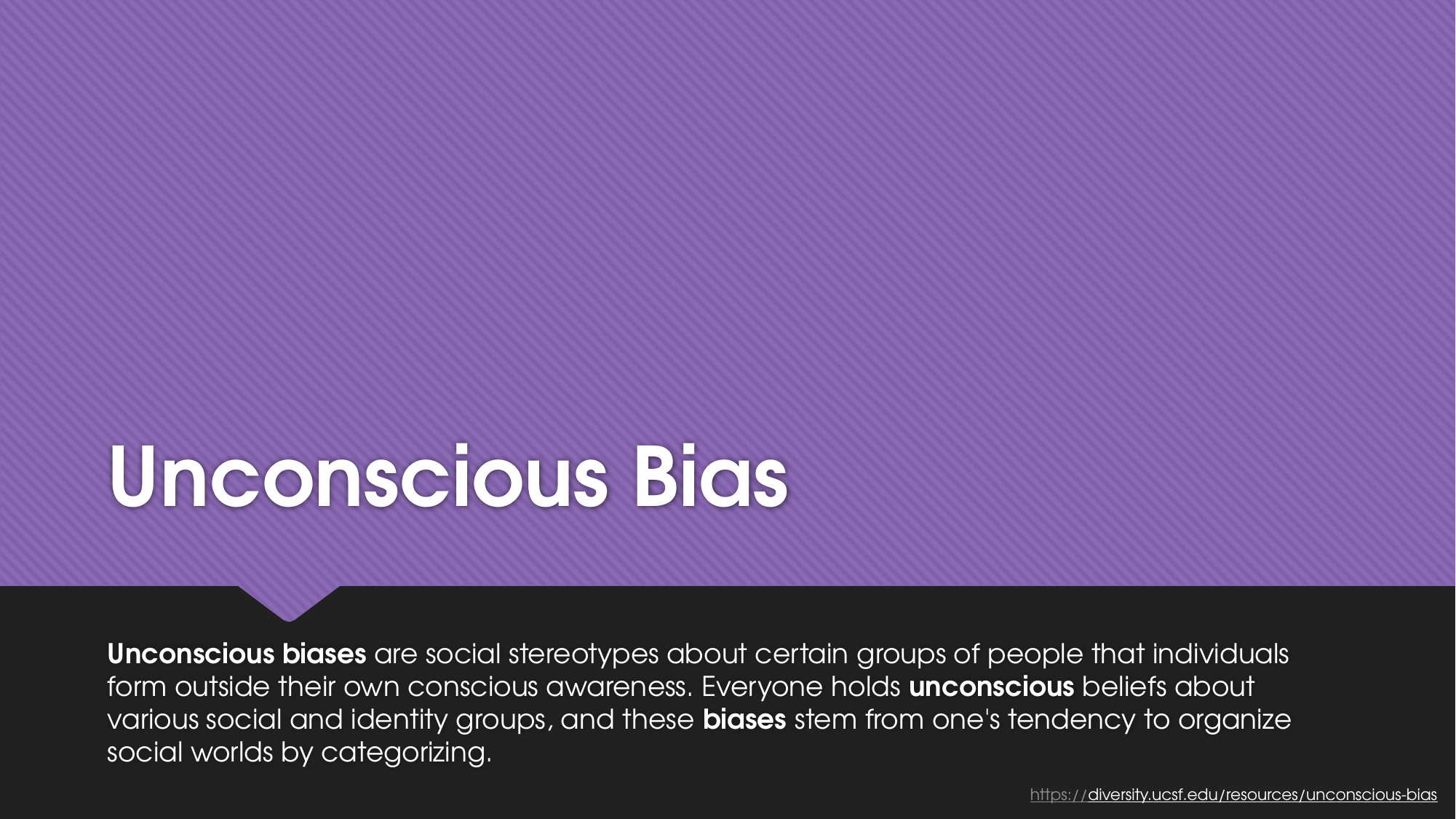

# Unconscious Bias
Unconscious biases are social stereotypes about certain groups of people that individuals form outside their own conscious awareness. Everyone holds unconscious beliefs about various social and identity groups, and these biases stem from one's tendency to organize social worlds by categorizing.
https://diversity.ucsf.edu/resources/unconscious-bias